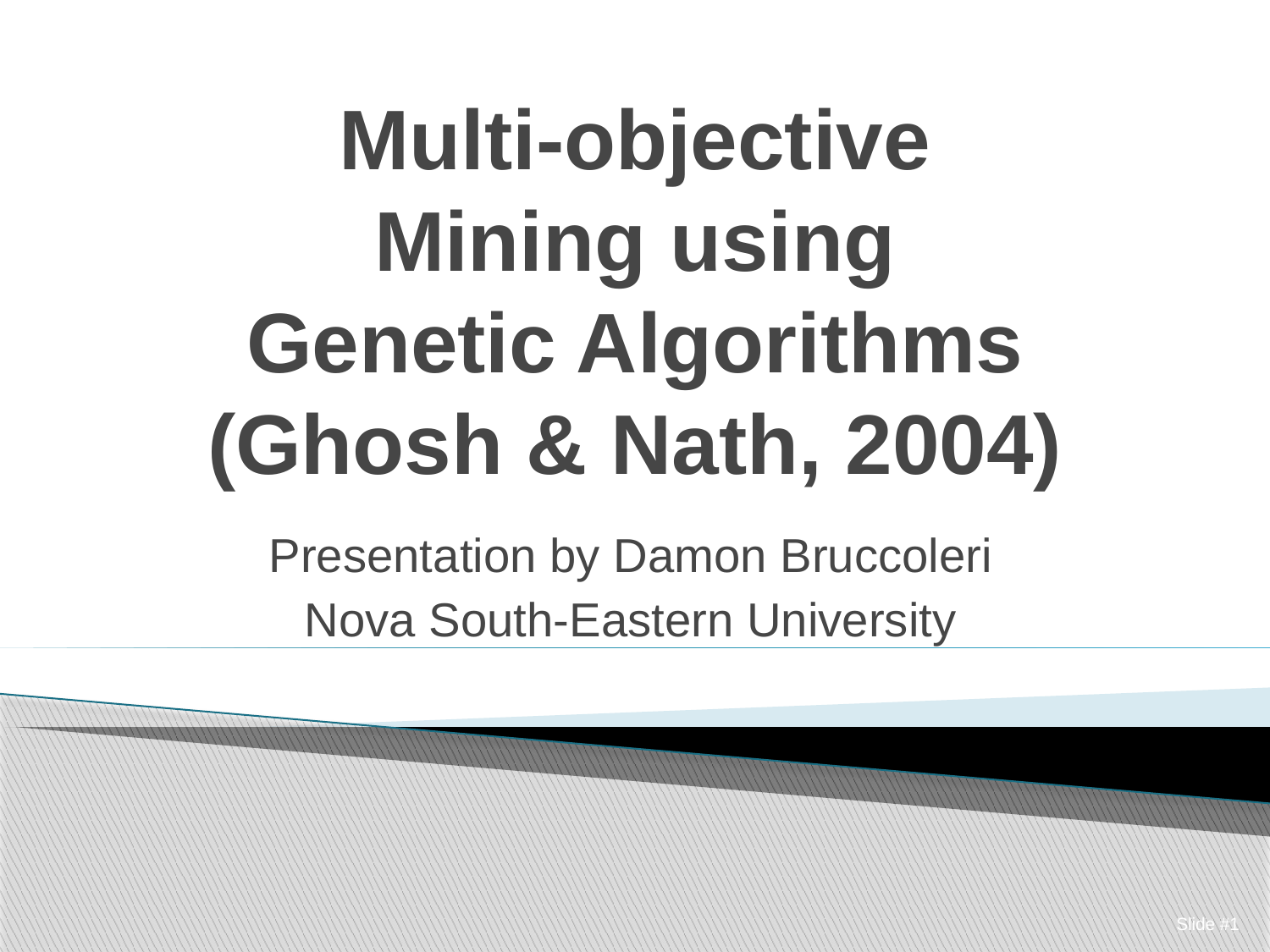

# Multi-objective Mining using Genetic Algorithms (Ghosh & Nath, 2004)
Presentation by Damon Bruccoleri
Nova South-Eastern University
 Slide #1